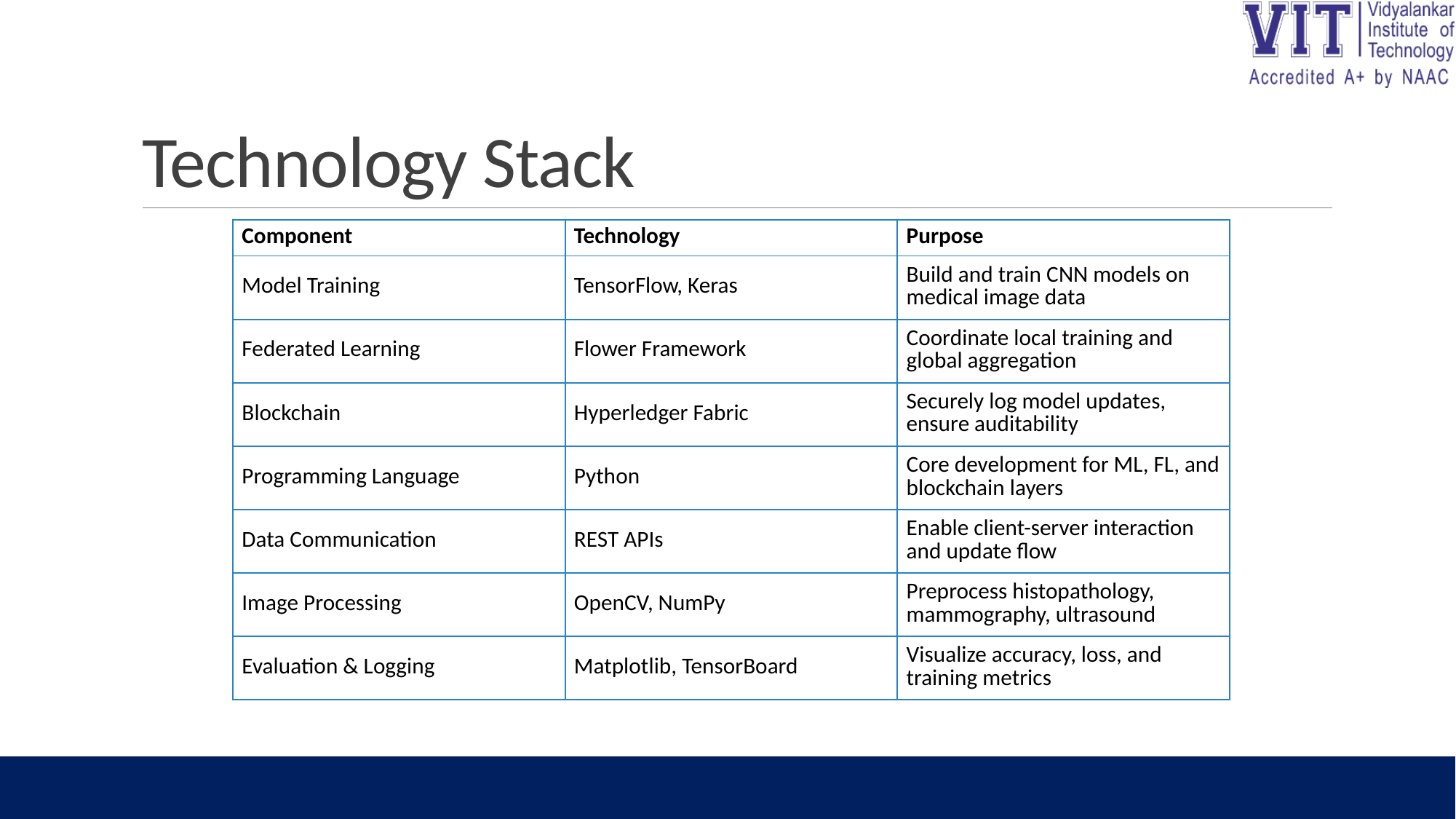

# Technology Stack
| Component | Technology | Purpose |
| --- | --- | --- |
| Model Training | TensorFlow, Keras | Build and train CNN models on medical image data |
| Federated Learning | Flower Framework | Coordinate local training and global aggregation |
| Blockchain | Hyperledger Fabric | Securely log model updates, ensure auditability |
| Programming Language | Python | Core development for ML, FL, and blockchain layers |
| Data Communication | REST APIs | Enable client-server interaction and update flow |
| Image Processing | OpenCV, NumPy | Preprocess histopathology, mammography, ultrasound |
| Evaluation & Logging | Matplotlib, TensorBoard | Visualize accuracy, loss, and training metrics |